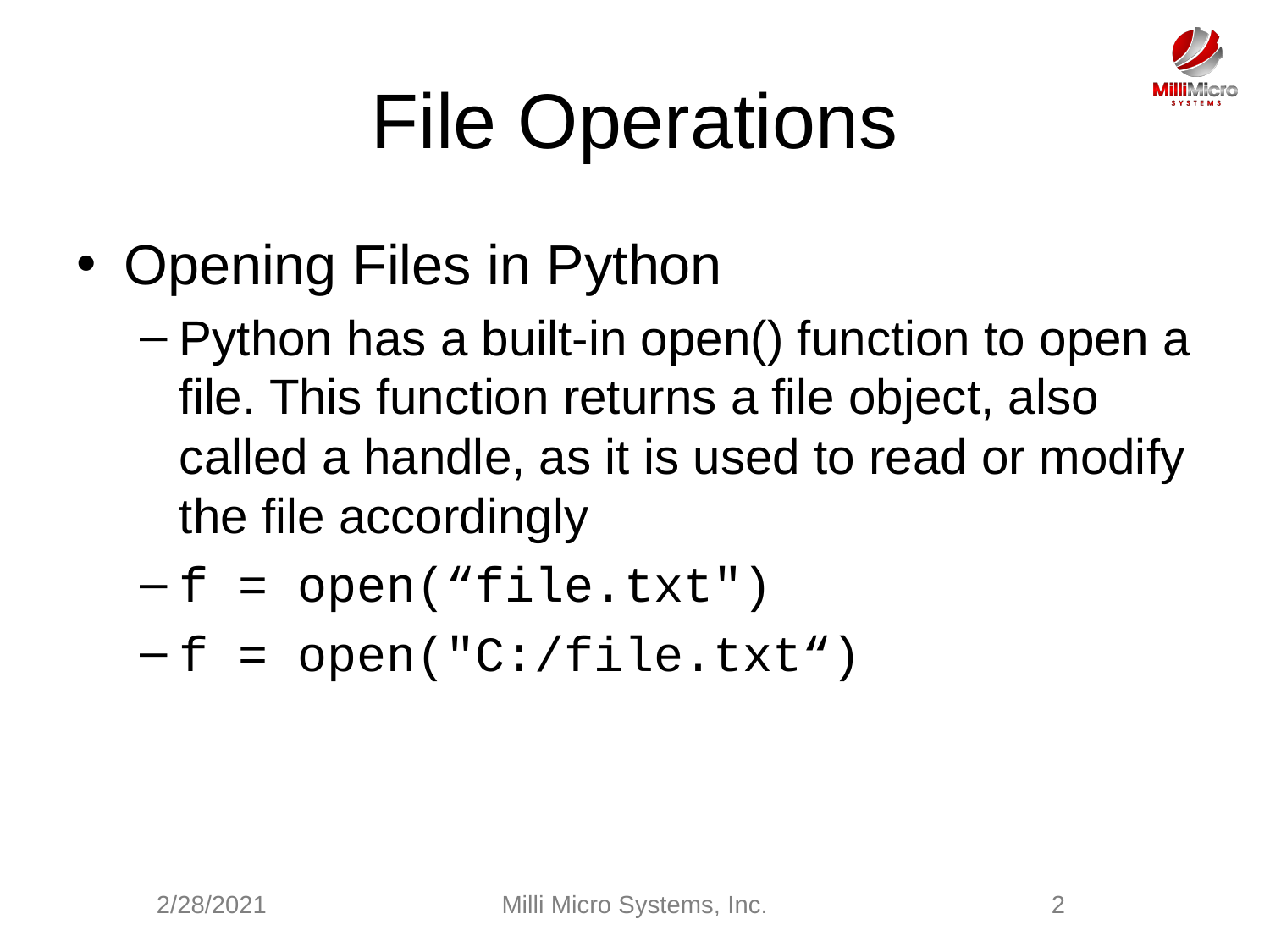

# File Operations
Opening Files in Python
Python has a built-in open() function to open a file. This function returns a file object, also called a handle, as it is used to read or modify the file accordingly
f = open(“file.txt")
f = open("C:/file.txt“)
2/28/2021
Milli Micro Systems, Inc.
2